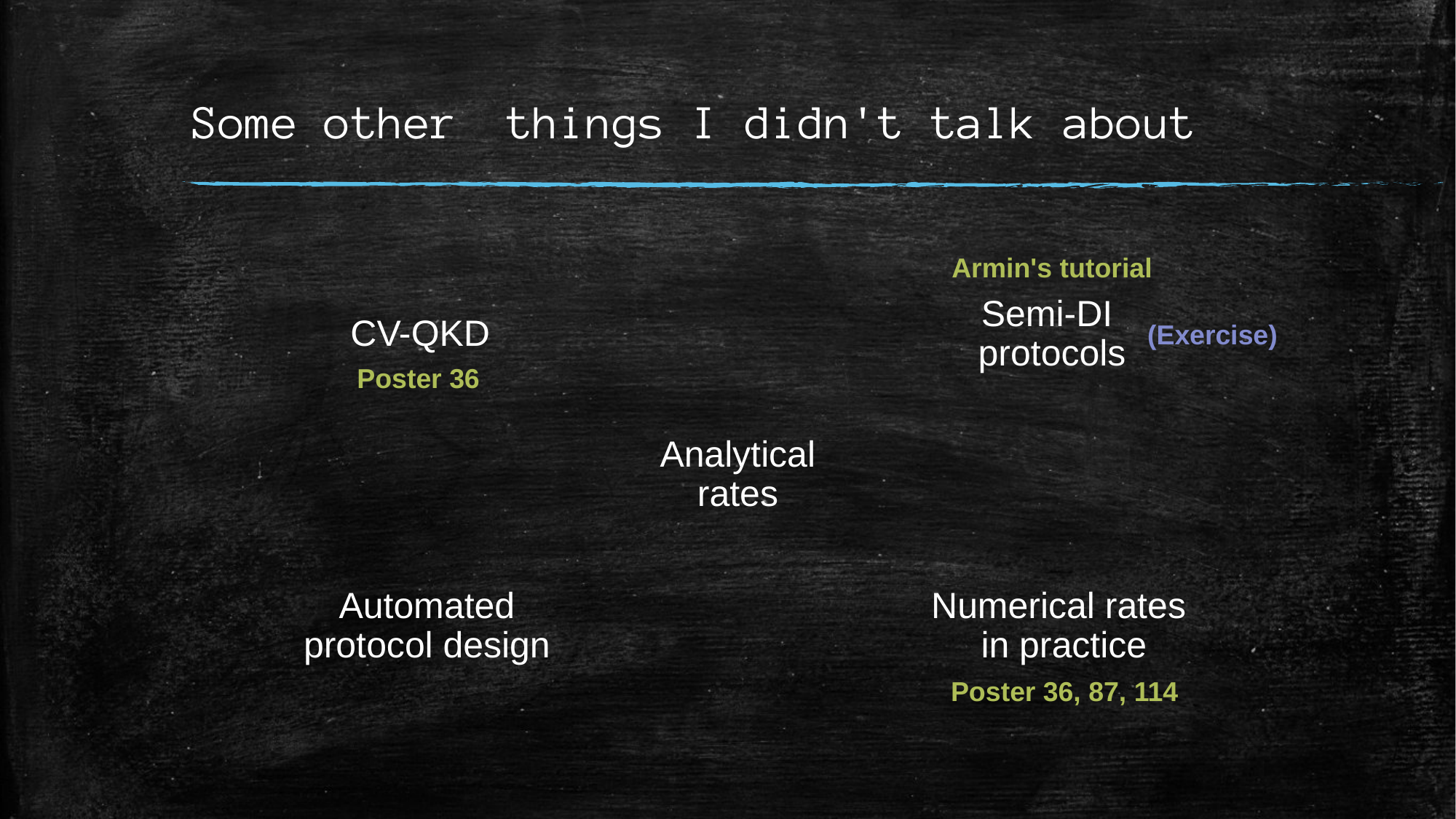

# Some other things I didn't talk about
Armin's tutorial
Semi-DI
protocols
CV-QKD
(Exercise)
Poster 36
Analytical
rates
Numerical rates
in practice
Automated protocol design
Poster 36, 87, 114